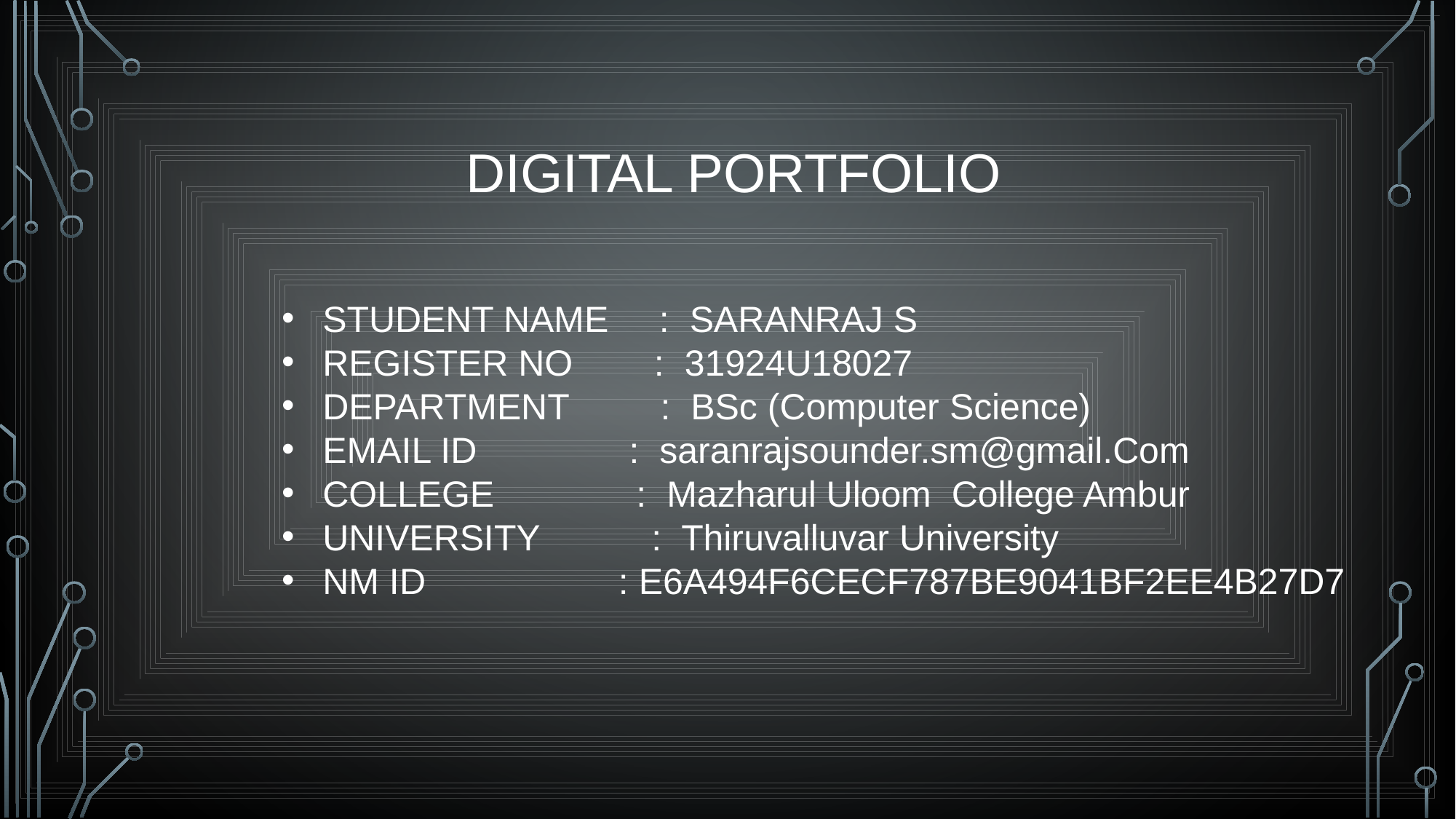

DIGITAL PORTFOLIO
STUDENT NAME     :  SARANRAJ S
REGISTER NO        :  31924U18027
DEPARTMENT         :  BSc (Computer Science)
EMAIL ID               :  saranrajsounder.sm@gmail.Com
COLLEGE              :  Mazharul Uloom  College Ambur
UNIVERSITY           :  Thiruvalluvar University
NM ID                   : E6A494F6CECF787BE9041BF2EE4B27D7